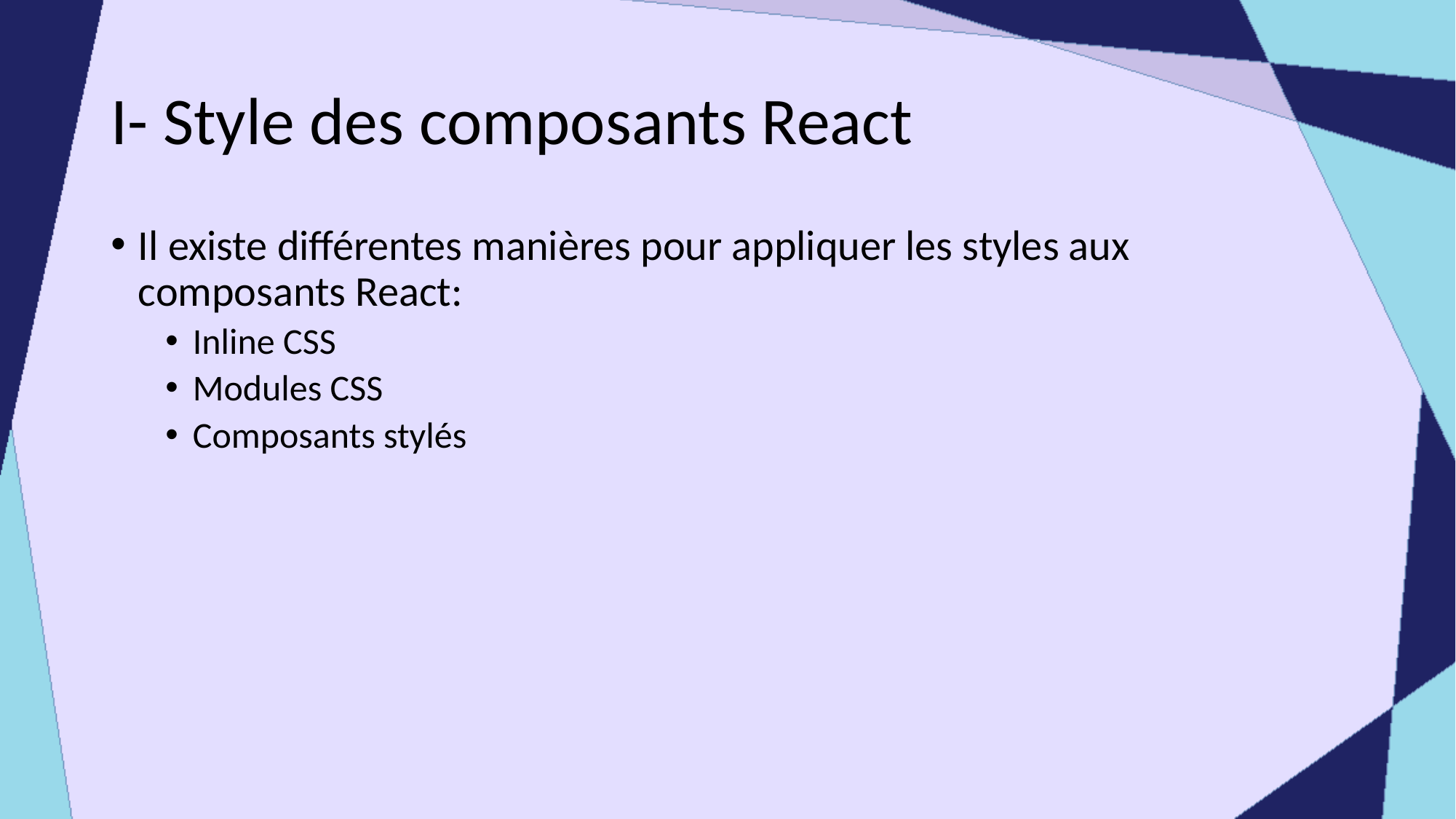

# I- Style des composants React
Il existe différentes manières pour appliquer les styles aux composants React:
Inline CSS
Modules CSS
Composants stylés